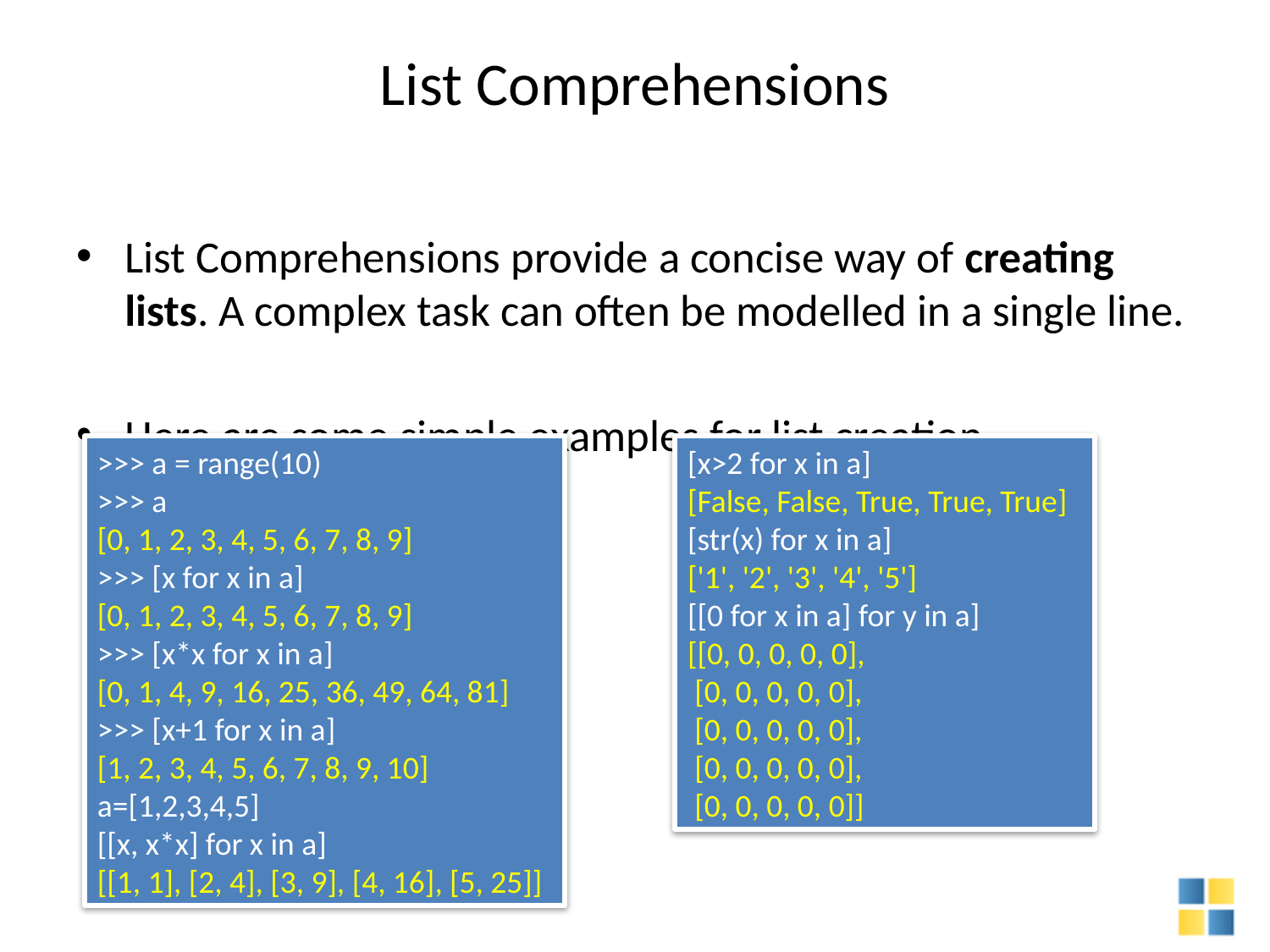

# List Comprehensions
List Comprehensions provide a concise way of creating lists. A complex task can often be modelled in a single line.

Here are some simple examples for list creation.

>>> a = range(10)
>>> a
[0, 1, 2, 3, 4, 5, 6, 7, 8, 9]
>>> [x for x in a]
[0, 1, 2, 3, 4, 5, 6, 7, 8, 9]
>>> [x*x for x in a]
[0, 1, 4, 9, 16, 25, 36, 49, 64, 81]
>>> [x+1 for x in a]
[1, 2, 3, 4, 5, 6, 7, 8, 9, 10]
a=[1,2,3,4,5]
[[x, x*x] for x in a]
[[1, 1], [2, 4], [3, 9], [4, 16], [5, 25]]
[x>2 for x in a]
[False, False, True, True, True]
[str(x) for x in a]
['1', '2', '3', '4', '5']
[[0 for x in a] for y in a]
[[0, 0, 0, 0, 0],
 [0, 0, 0, 0, 0],
 [0, 0, 0, 0, 0],
 [0, 0, 0, 0, 0],
 [0, 0, 0, 0, 0]]